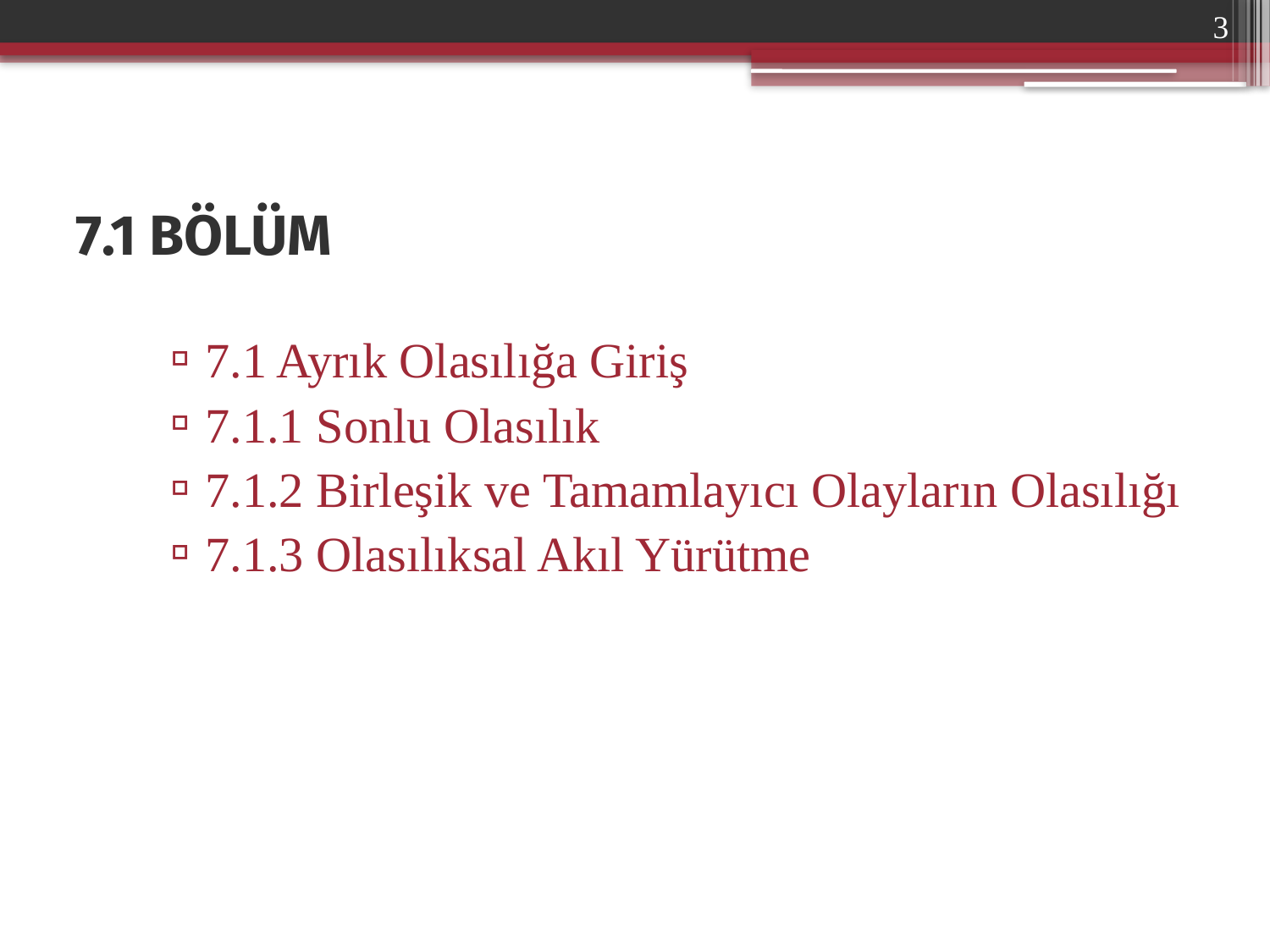

3
# 7.1 BÖLÜM
7.1 Ayrık Olasılığa Giriş
7.1.1 Sonlu Olasılık
7.1.2 Birleşik ve Tamamlayıcı Olayların Olasılığı
7.1.3 Olasılıksal Akıl Yürütme